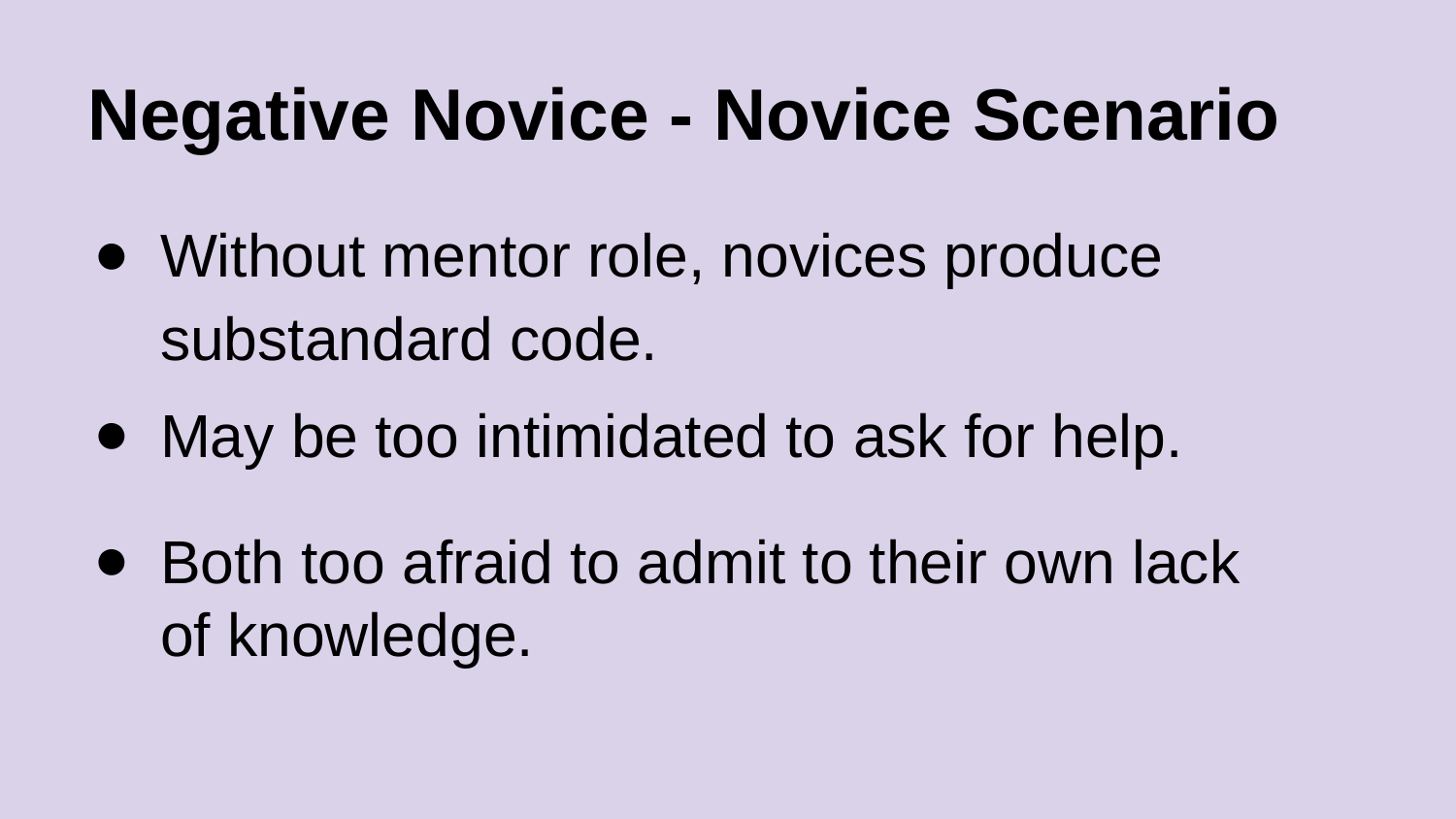

# Negative Novice - Novice Scenario
Without mentor role, novices produce substandard code.

May be too intimidated to ask for help.
Both too afraid to admit to their own lack of knowledge.